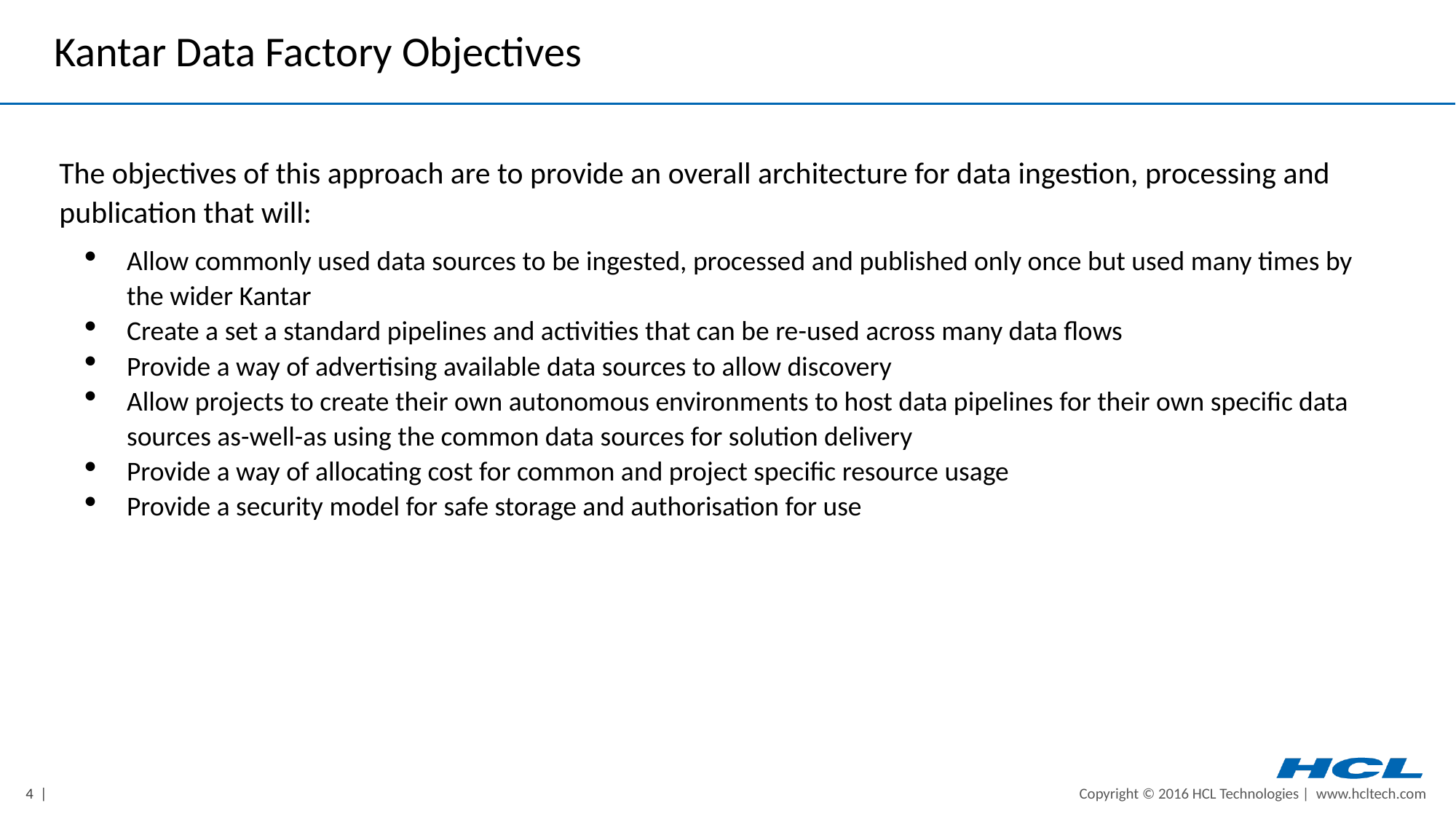

# Kantar Data Factory Objectives
The objectives of this approach are to provide an overall architecture for data ingestion, processing and publication that will:
Allow commonly used data sources to be ingested, processed and published only once but used many times by the wider Kantar
Create a set a standard pipelines and activities that can be re-used across many data flows
Provide a way of advertising available data sources to allow discovery
Allow projects to create their own autonomous environments to host data pipelines for their own specific data sources as-well-as using the common data sources for solution delivery
Provide a way of allocating cost for common and project specific resource usage
Provide a security model for safe storage and authorisation for use